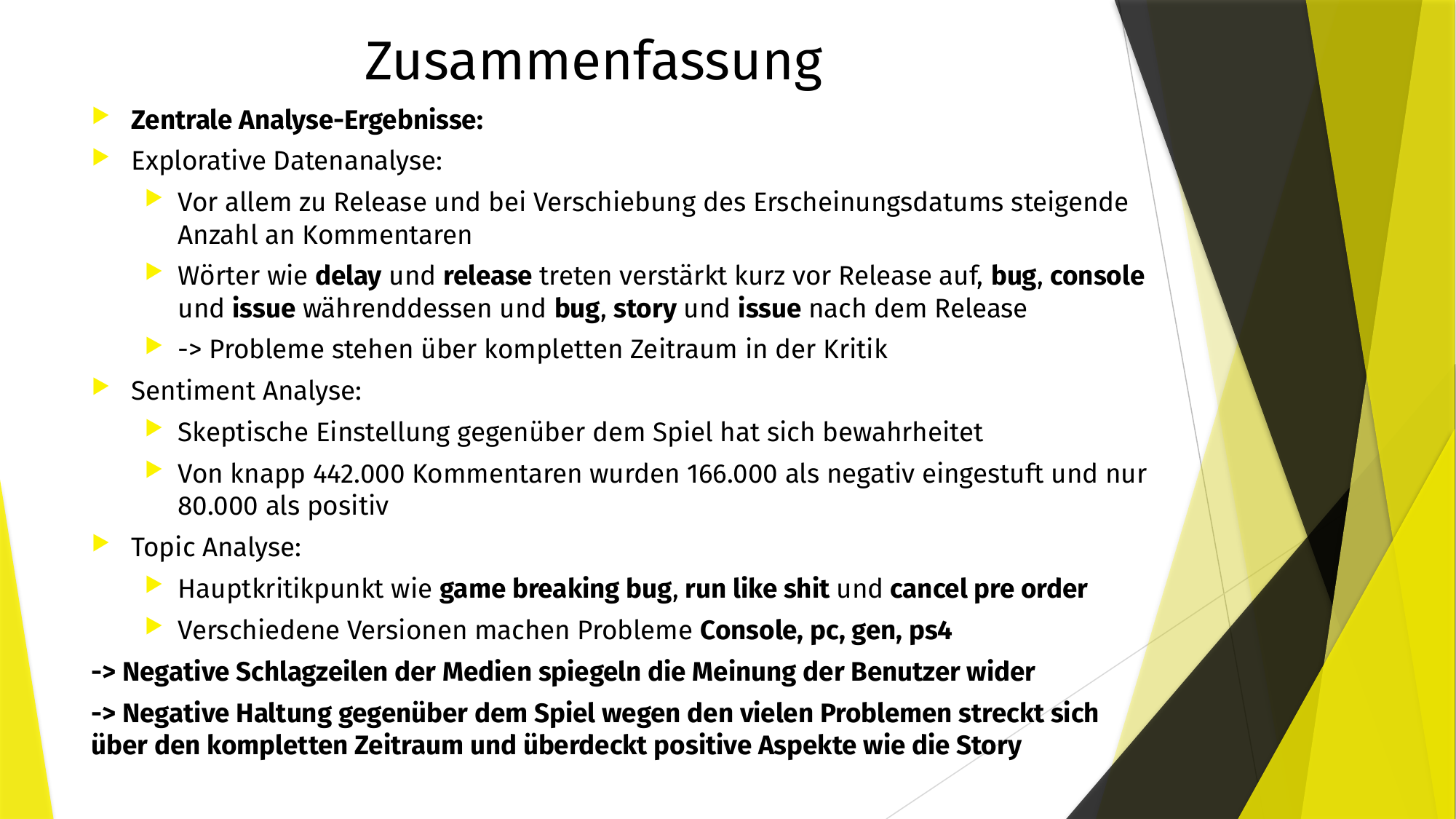

Zusammenfassung
Zentrale Analyse-Ergebnisse:
Explorative Datenanalyse:
Vor allem zu Release und bei Verschiebung des Erscheinungsdatums steigende Anzahl an Kommentaren
Wörter wie delay und release treten verstärkt kurz vor Release auf, bug, console und issue währenddessen und bug, story und issue nach dem Release
-> Probleme stehen über kompletten Zeitraum in der Kritik
Sentiment Analyse:
Skeptische Einstellung gegenüber dem Spiel hat sich bewahrheitet
Von knapp 442.000 Kommentaren wurden 166.000 als negativ eingestuft und nur 80.000 als positiv
Topic Analyse:
Hauptkritikpunkt wie game breaking bug, run like shit und cancel pre order
Verschiedene Versionen machen Probleme Console, pc, gen, ps4
-> Negative Schlagzeilen der Medien spiegeln die Meinung der Benutzer wider
-> Negative Haltung gegenüber dem Spiel wegen den vielen Problemen streckt sich über den kompletten Zeitraum und überdeckt positive Aspekte wie die Story